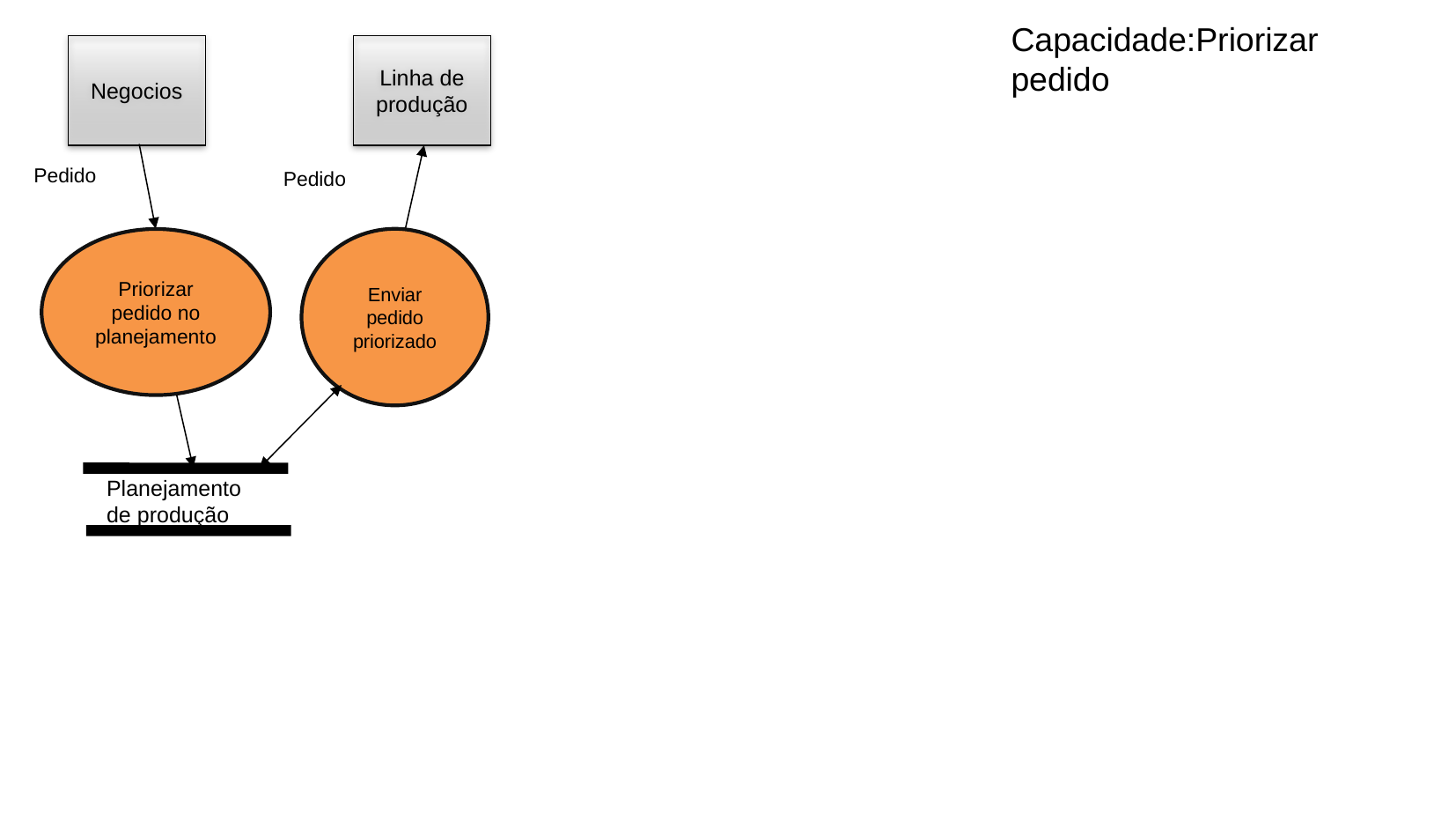

Capacidade:Priorizar pedido

Negocios
Linha de produção

Pedido

Pedido
Enviar pedido priorizado
Priorizar pedido no planejamento

Planejamento de produção